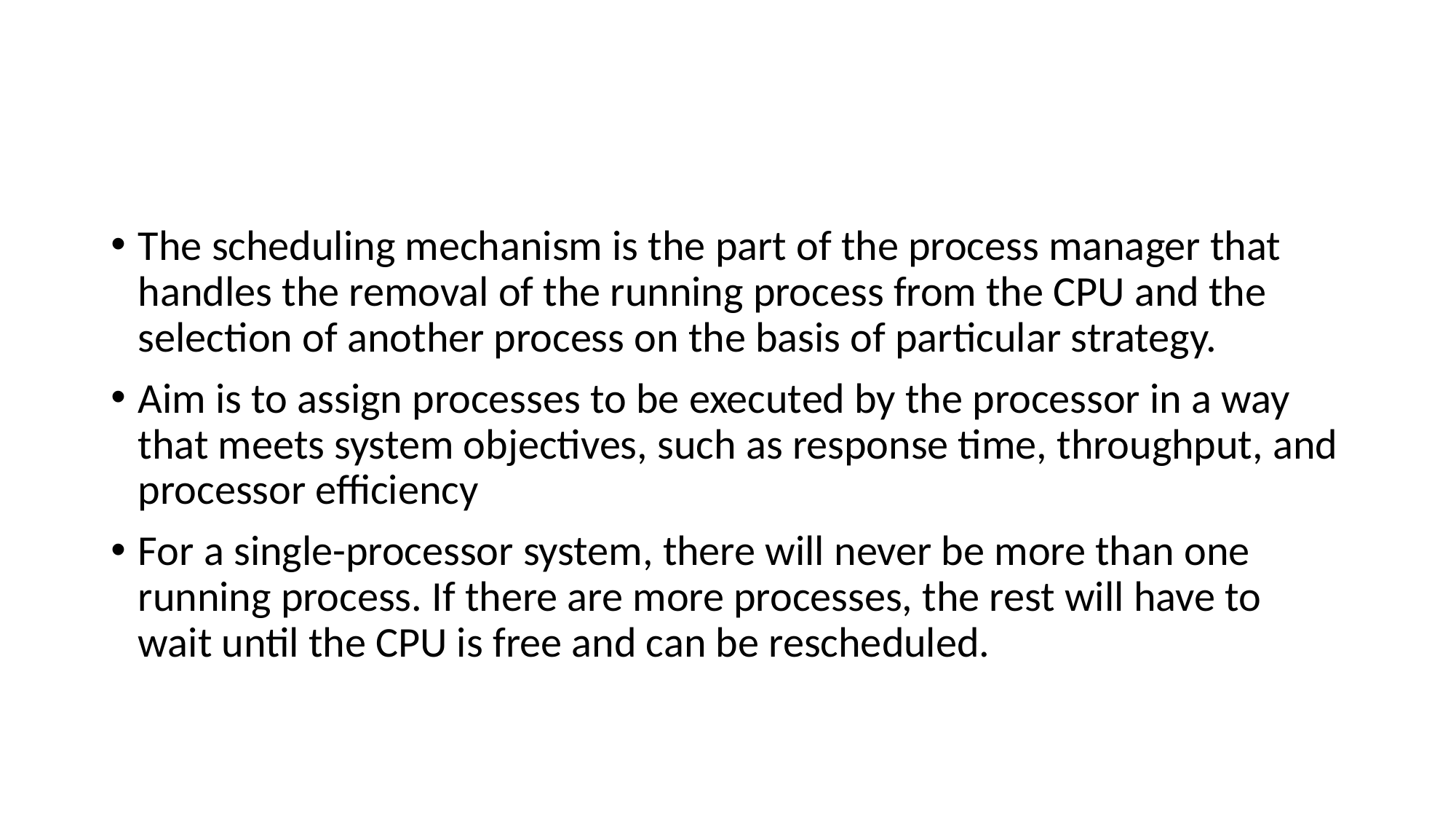

#
The scheduling mechanism is the part of the process manager that handles the removal of the running process from the CPU and the selection of another process on the basis of particular strategy.
Aim is to assign processes to be executed by the processor in a way that meets system objectives, such as response time, throughput, and processor efficiency
For a single-processor system, there will never be more than one running process. If there are more processes, the rest will have to wait until the CPU is free and can be rescheduled.